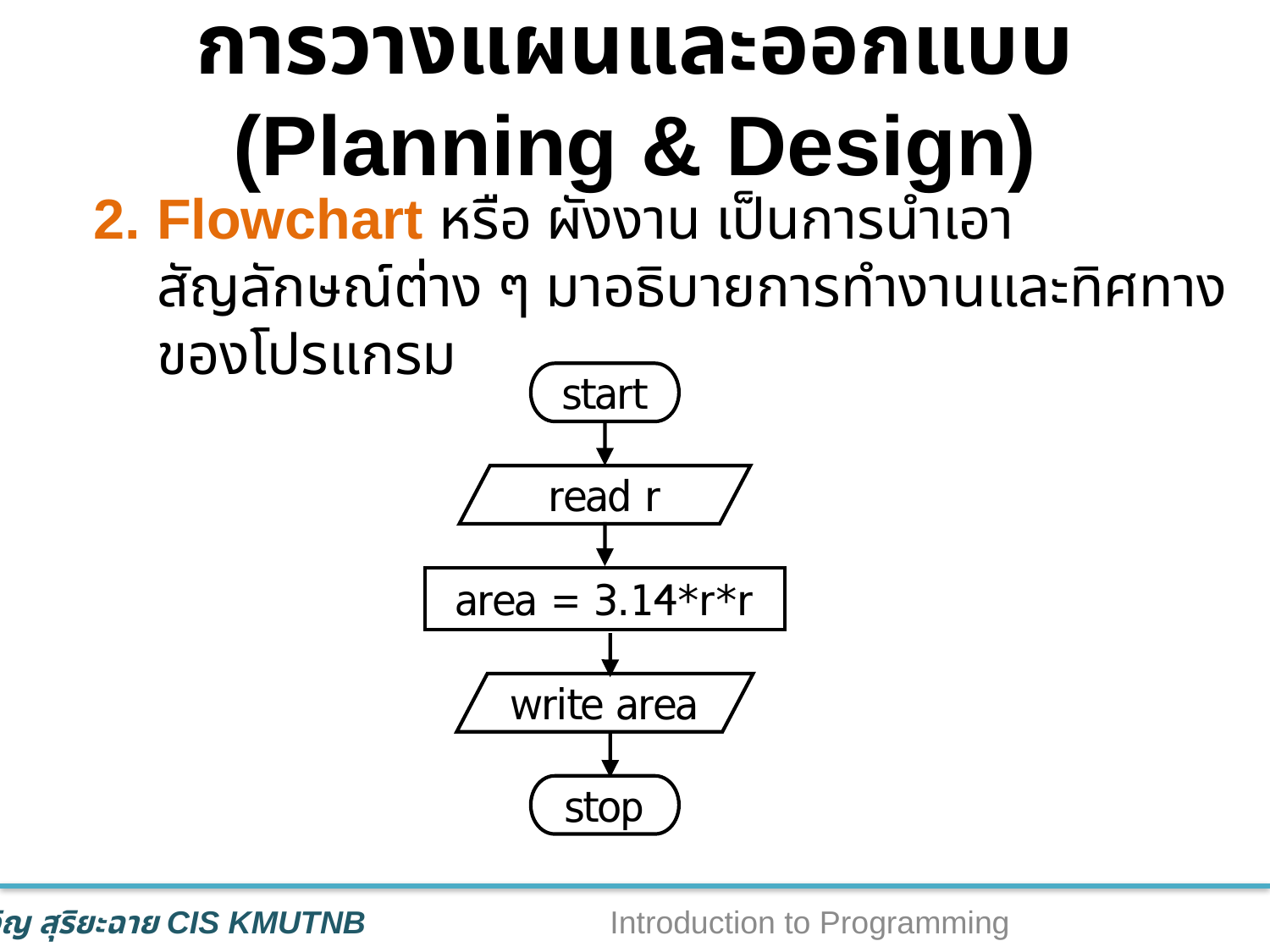

# การวางแผนและออกแบบ (Planning & Design)
Flowchart หรือ ผังงาน เป็นการนำเอาสัญลักษณ์ต่าง ๆ มาอธิบายการทำงานและทิศทางของโปรแกรม
start
read r
area = 3.14*r*r
write area
stop
13
Introduction to Programming